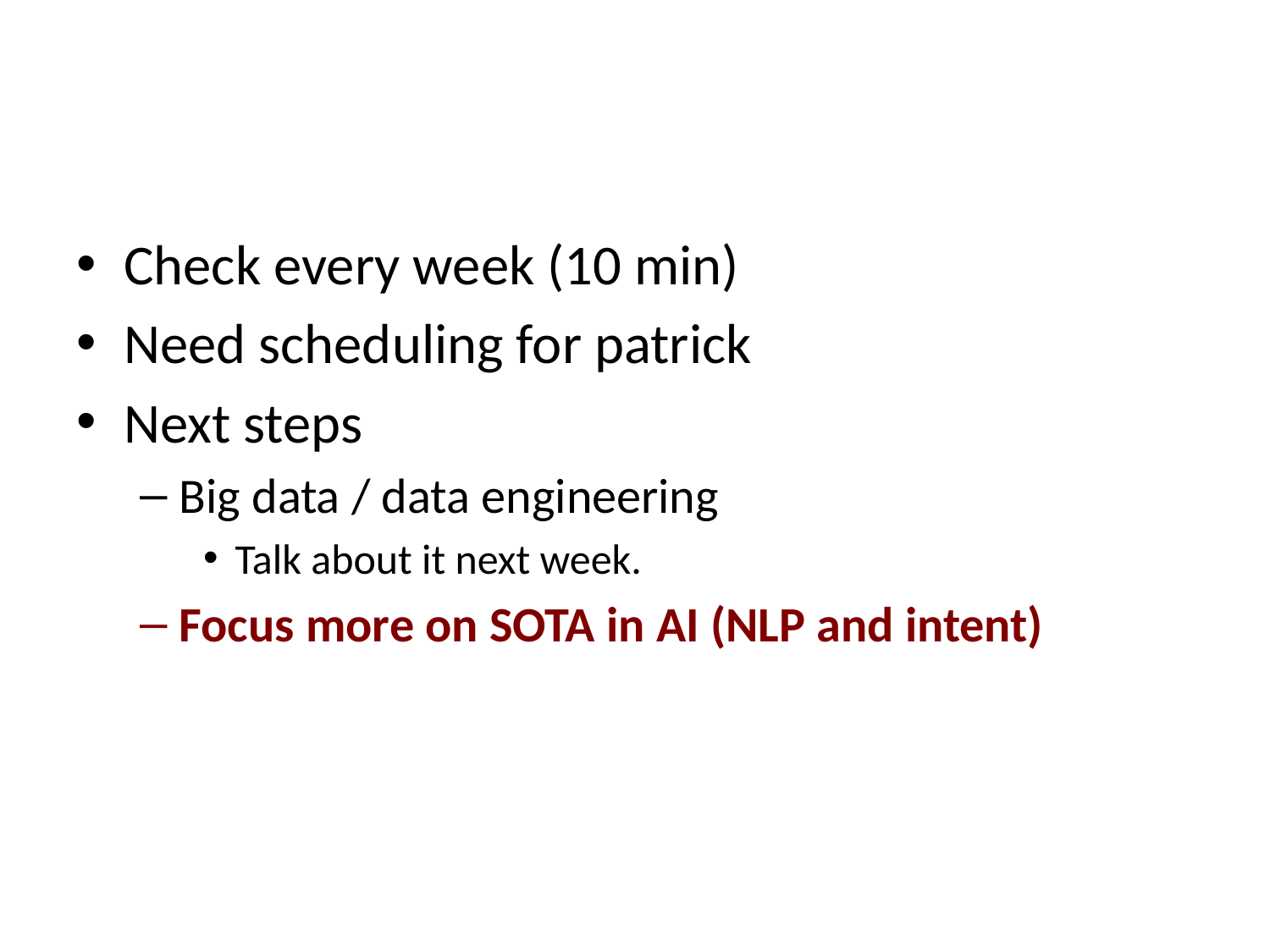

#
Check every week (10 min)
Need scheduling for patrick
Next steps
Big data / data engineering
Talk about it next week.
Focus more on SOTA in AI (NLP and intent)